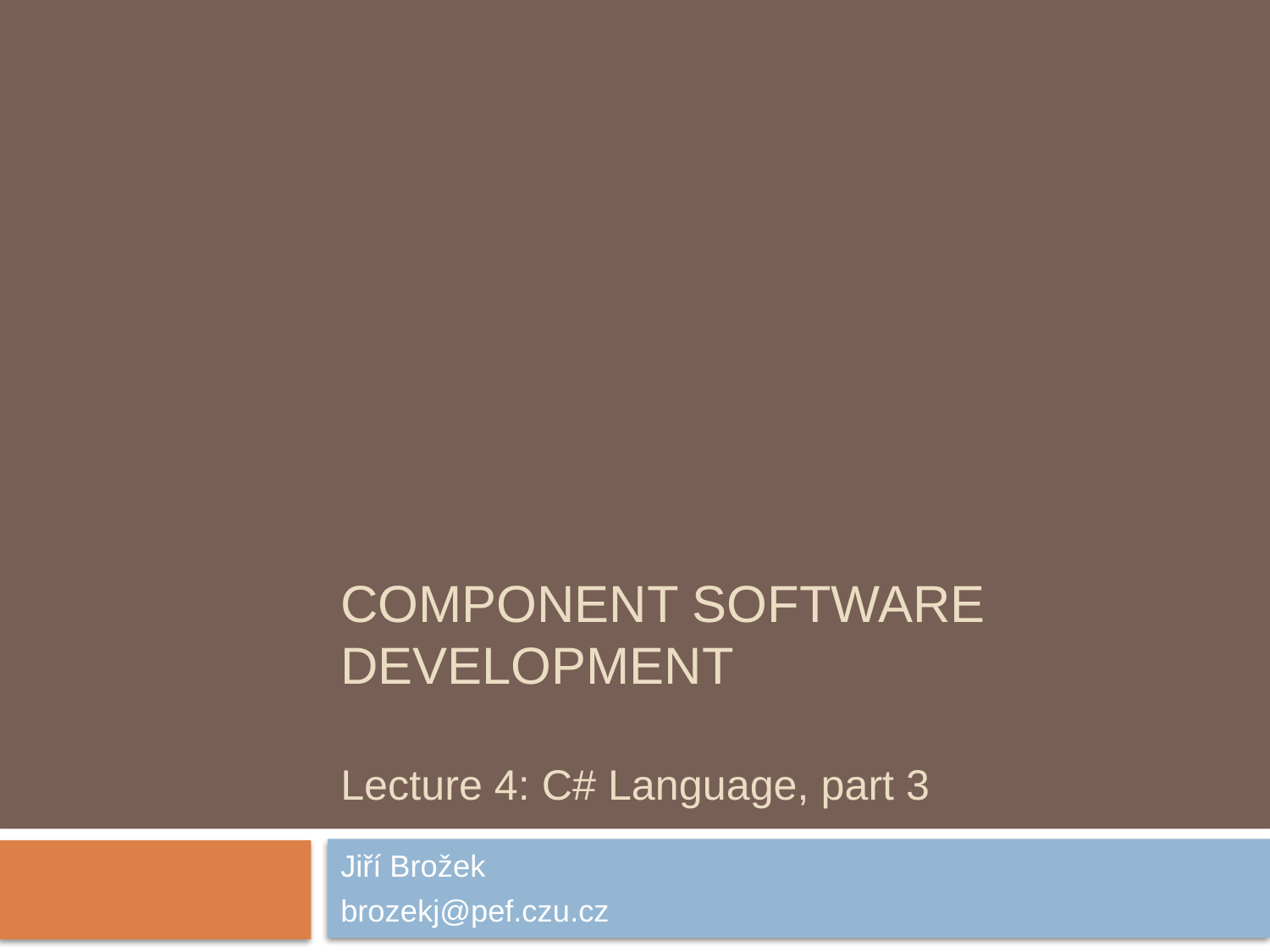

# COMPONENT SOFTWARE DEVELOPMENT Lecture 4: C# Language, part 3
Jiří Brožek
brozekj@pef.czu.cz